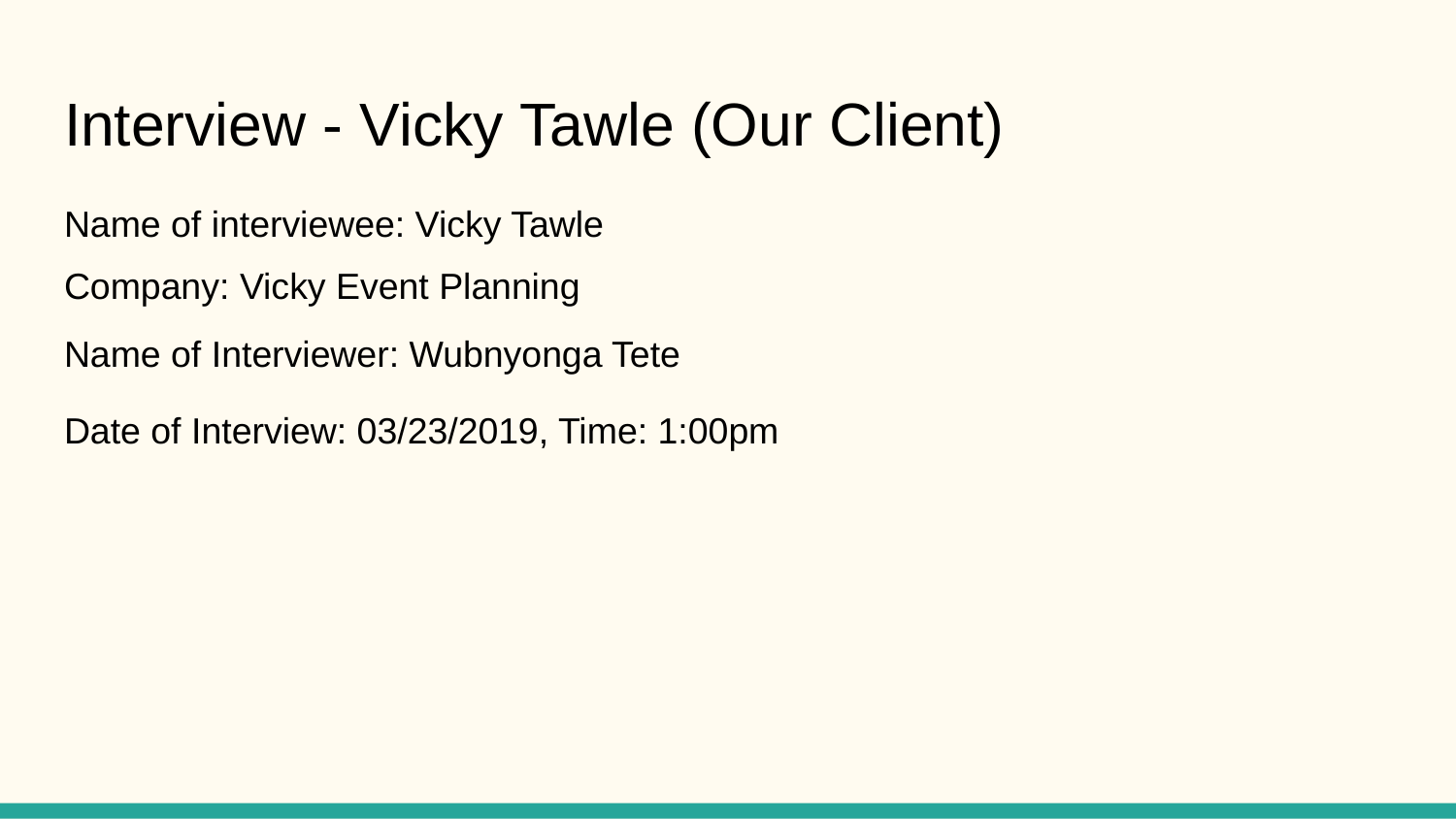

# Interview - Vicky Tawle (Our Client)
Name of interviewee: Vicky Tawle
Company: Vicky Event Planning
Name of Interviewer: Wubnyonga Tete
Date of Interview: 03/23/2019, Time: 1:00pm